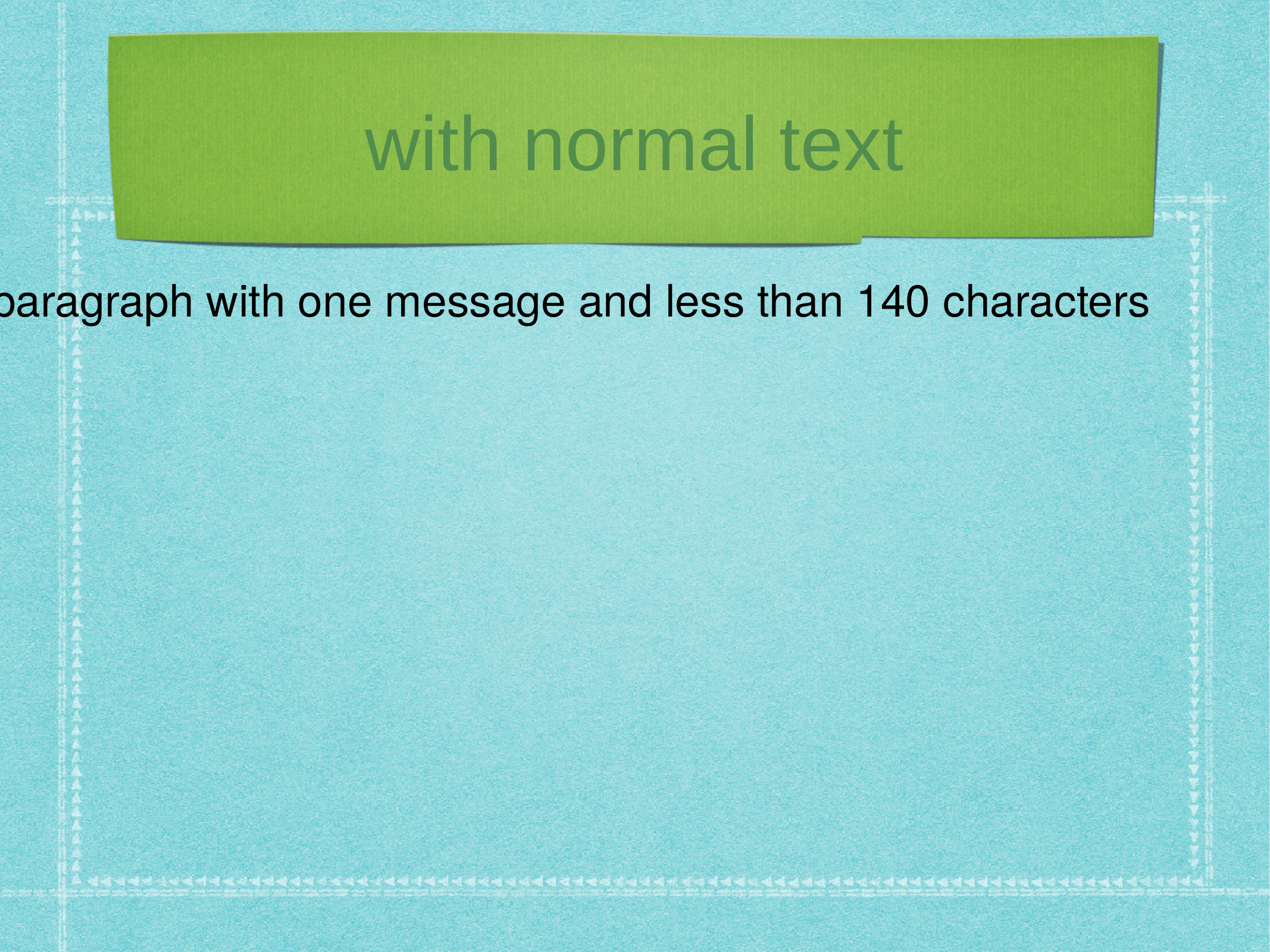

# with normal text
my paragraph with one message and less than 140 characters